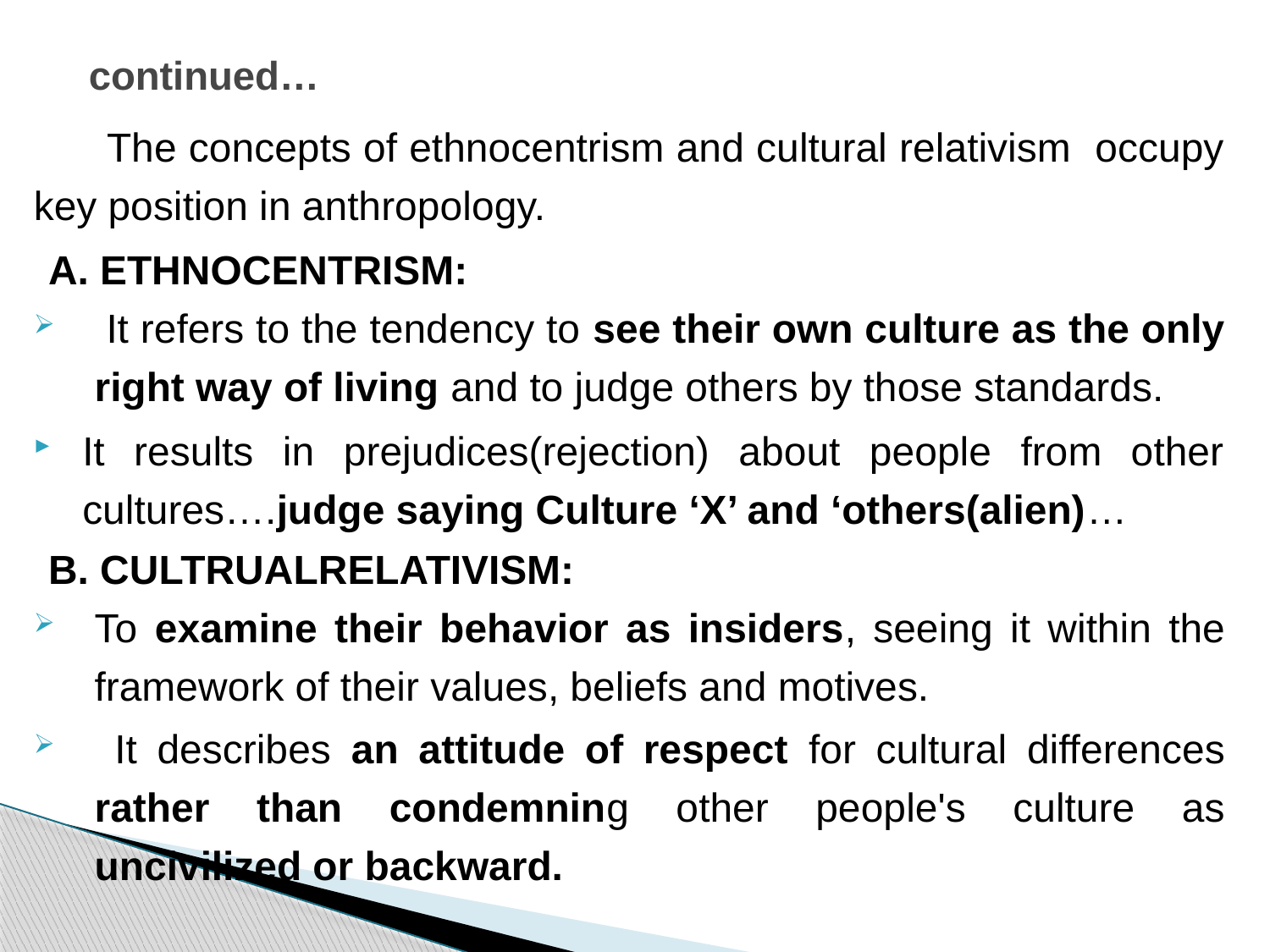

# continued…
      The concepts of ethnocentrism and cultural relativism  occupy key position in anthropology.
A. ETHNOCENTRISM:
 It refers to the tendency to see their own culture as the only right way of living and to judge others by those standards.
It results in prejudices(rejection) about people from other cultures….judge saying Culture ‘X’ and ‘others(alien)…
B. CULTRUALRELATIVISM:
To examine their behavior as insiders, seeing it within the framework of their values, beliefs and motives.
 It describes an attitude of respect for cultural differences rather than condemning other people's culture as uncivilized or backward.